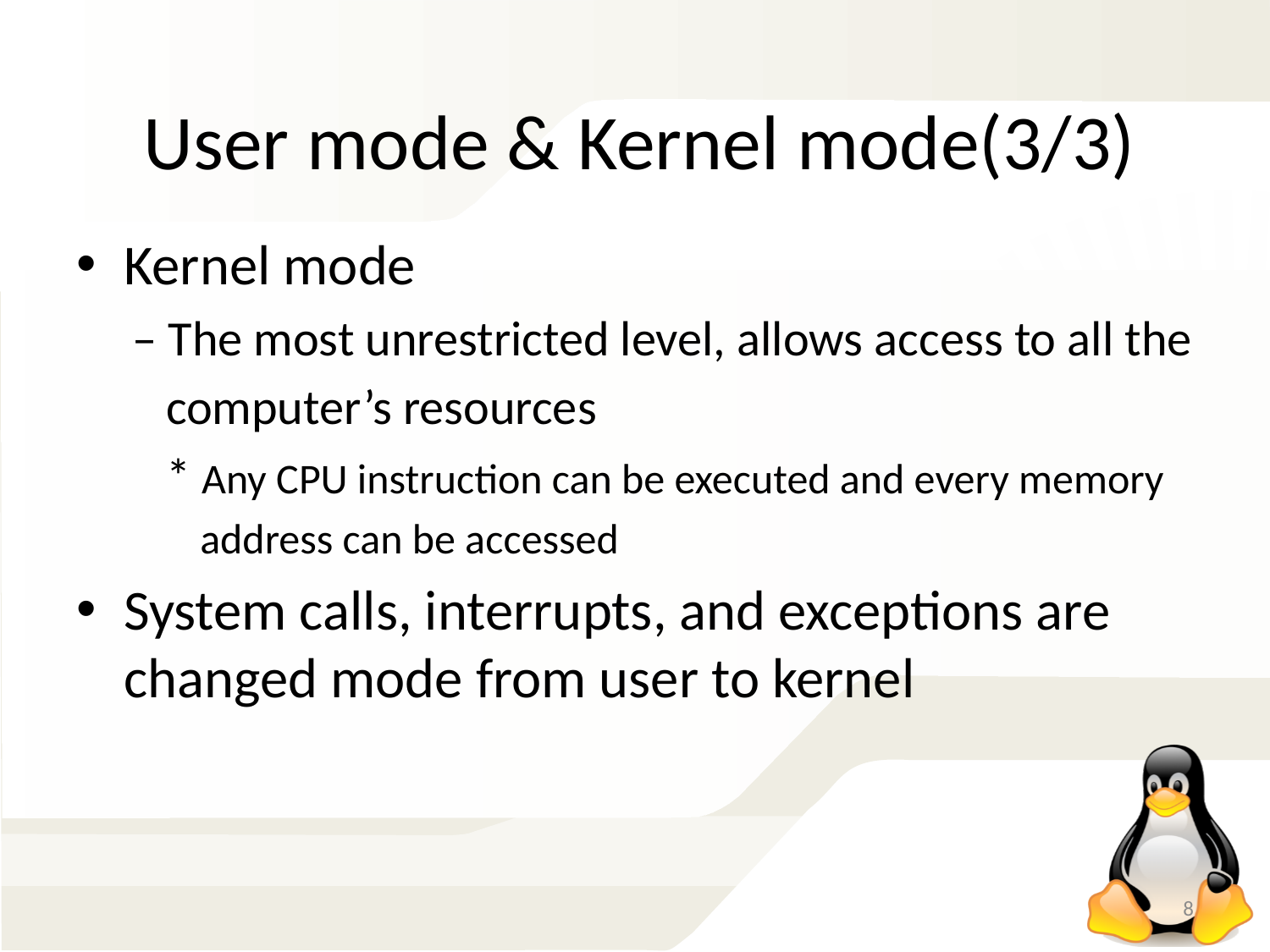

User mode & Kernel mode(3/3)
Kernel mode
     – The most unrestricted level, allows access to all the
        computer’s resources
        * Any CPU instruction can be executed and every memory
             address can be accessed
System calls, interrupts, and exceptions are
changed mode from user to kernel
8